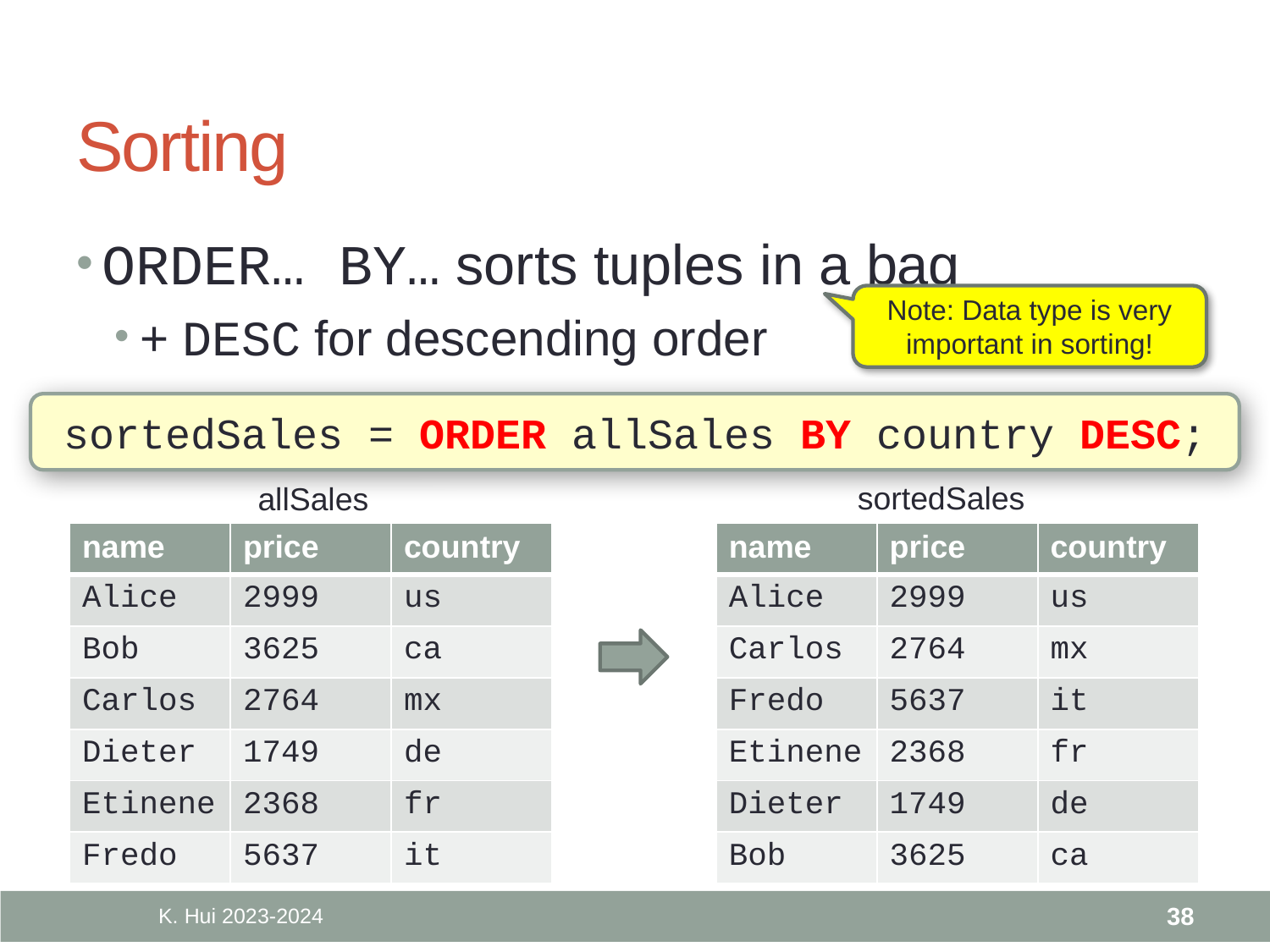

# Sorting
ORDER… BY… sorts tuples in a bag
+ DESC for descending order
Note: Data type is very important in sorting!
sortedSales = ORDER allSales BY country DESC;
sortedSales
allSales
| name | price | country |
| --- | --- | --- |
| Alice | 2999 | us |
| Bob | 3625 | ca |
| Carlos | 2764 | mx |
| Dieter | 1749 | de |
| Etinene | 2368 | fr |
| Fredo | 5637 | it |
| name | price | country |
| --- | --- | --- |
| Alice | 2999 | us |
| Carlos | 2764 | mx |
| Fredo | 5637 | it |
| Etinene | 2368 | fr |
| Dieter | 1749 | de |
| Bob | 3625 | ca |

K. Hui 2023-2024
38